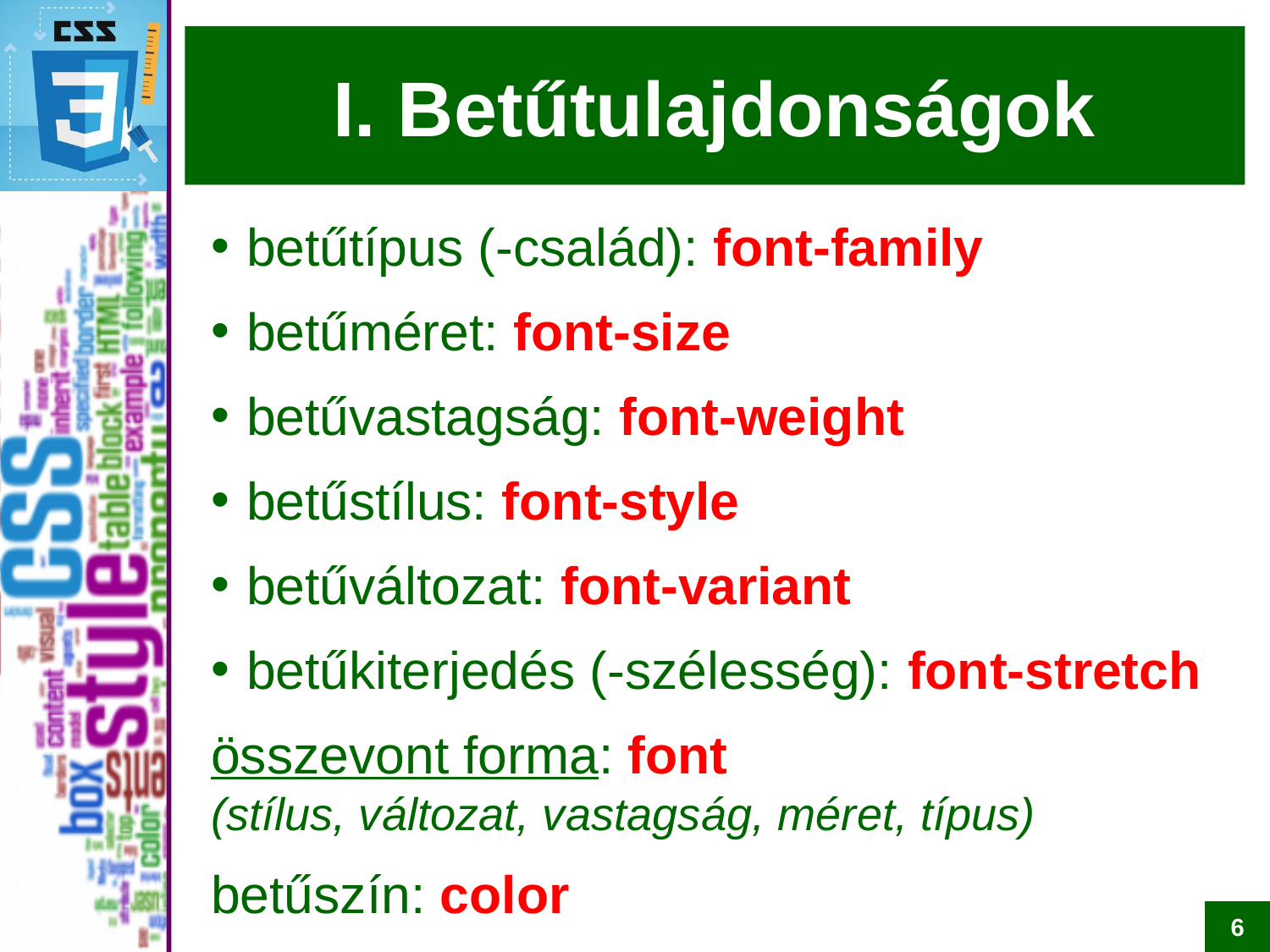

# I. Betűtulajdonságok
betűtípus (-család): font-family
betűméret: font-size
betűvastagság: font-weight
betűstílus: font-style
betűváltozat: font-variant
betűkiterjedés (-szélesség): font-stretch
összevont forma: font
(stílus, változat, vastagság, méret, típus)
betűszín: color
6